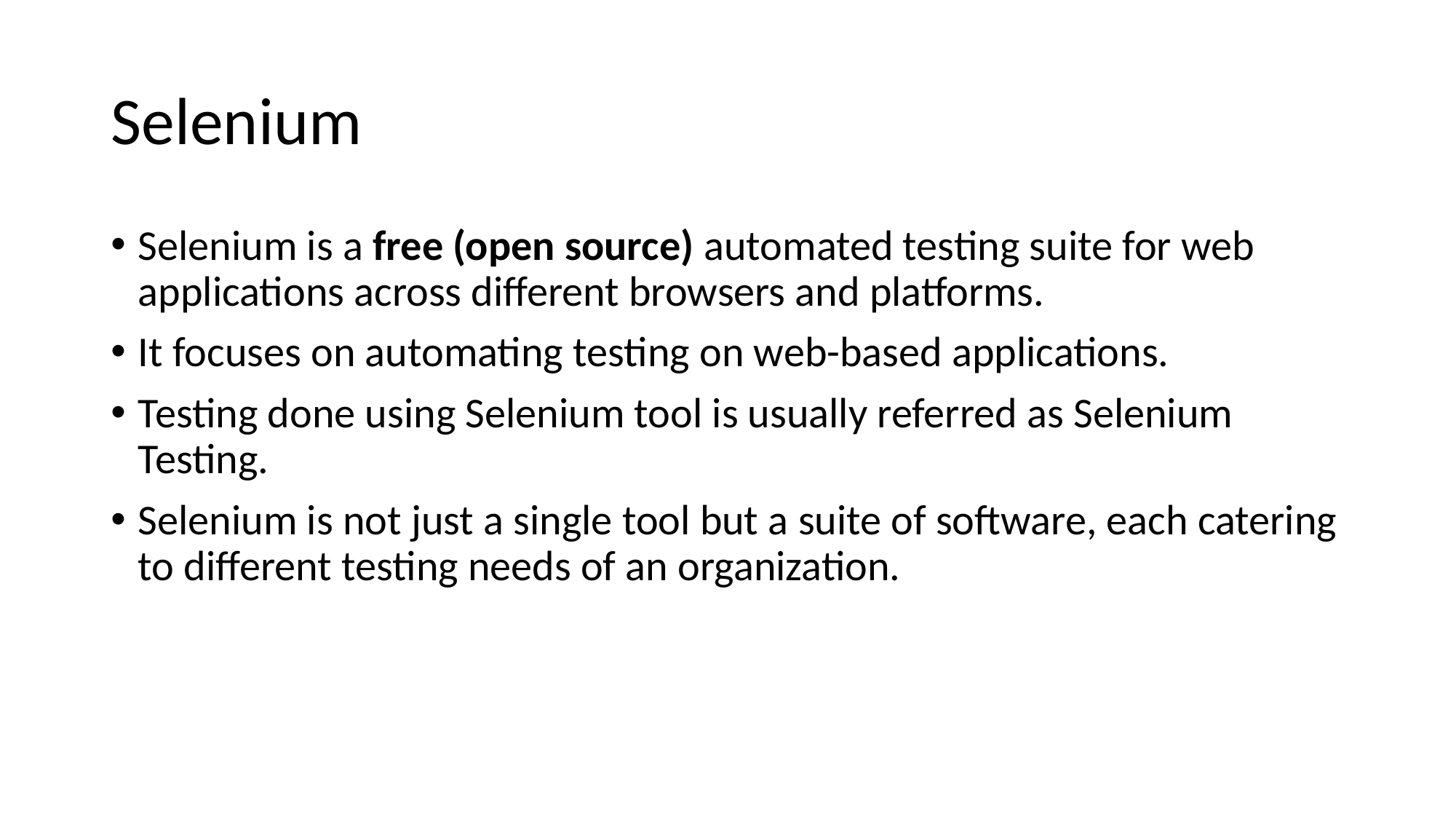

# Selenium
Selenium is a free (open source) automated testing suite for web applications across different browsers and platforms.
It focuses on automating testing on web-based applications.
Testing done using Selenium tool is usually referred as Selenium Testing.
Selenium is not just a single tool but a suite of software, each catering to different testing needs of an organization.